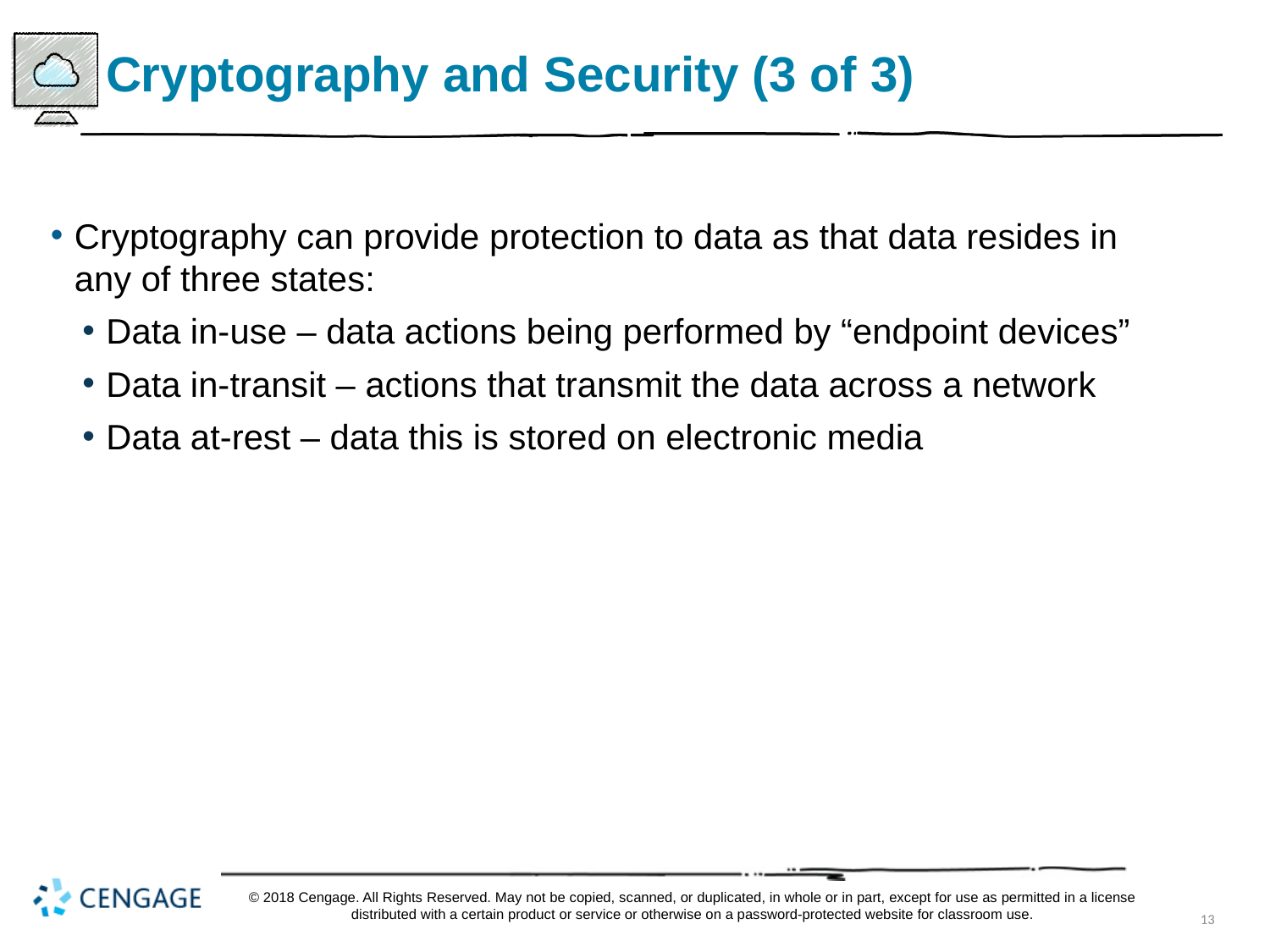

# Cryptography and Security (3 of 3)
Cryptography can provide protection to data as that data resides in any of three states:
Data in-use – data actions being performed by “endpoint devices”
Data in-transit – actions that transmit the data across a network
Data at-rest – data this is stored on electronic media
© 2018 Cengage. All Rights Reserved. May not be copied, scanned, or duplicated, in whole or in part, except for use as permitted in a license distributed with a certain product or service or otherwise on a password-protected website for classroom use.